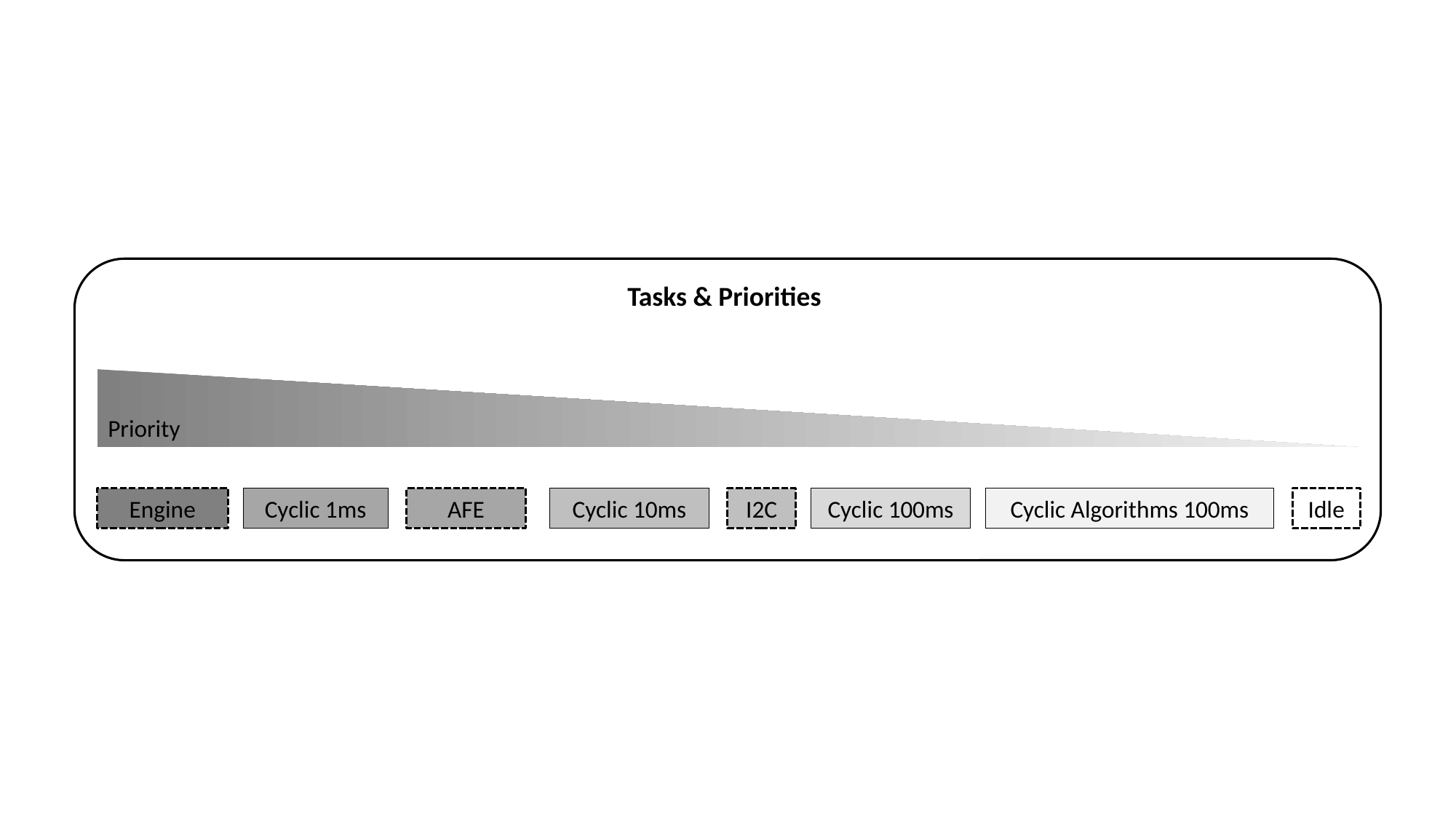

Tasks & Priorities
Priority
Engine
Cyclic 1ms
AFE
Cyclic 10ms
I2C
Cyclic 100ms
Cyclic Algorithms 100ms
Idle